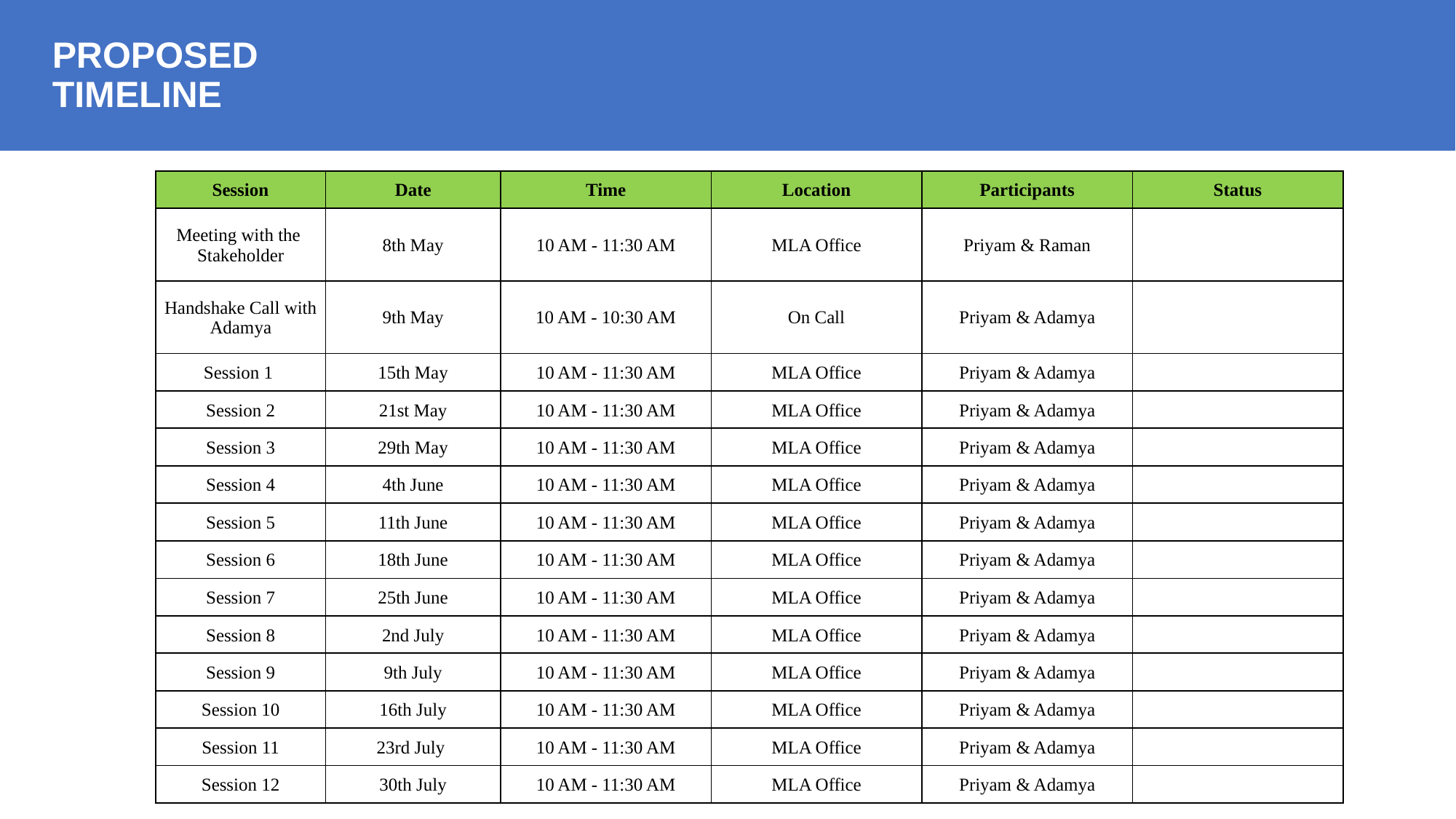

PROPOSED
TIMELINE
| Session | Date | Time | Location | Participants | Status |
| --- | --- | --- | --- | --- | --- |
| Meeting with the Stakeholder | 8th May | 10 AM - 11:30 AM | MLA Office | Priyam & Raman |  |
| Handshake Call with Adamya | 9th May | 10 AM - 10:30 AM | On Call | Priyam & Adamya |  |
| Session 1 | 15th May | 10 AM - 11:30 AM | MLA Office | Priyam & Adamya |  |
| Session 2 | 21st May | 10 AM - 11:30 AM | MLA Office | Priyam & Adamya |  |
| Session 3 | 29th May | 10 AM - 11:30 AM | MLA Office | Priyam & Adamya |  |
| Session 4 | 4th June | 10 AM - 11:30 AM | MLA Office | Priyam & Adamya |  |
| Session 5 | 11th June | 10 AM - 11:30 AM | MLA Office | Priyam & Adamya |  |
| Session 6 | 18th June | 10 AM - 11:30 AM | MLA Office | Priyam & Adamya |  |
| Session 7 | 25th June | 10 AM - 11:30 AM | MLA Office | Priyam & Adamya |  |
| Session 8 | 2nd July | 10 AM - 11:30 AM | MLA Office | Priyam & Adamya |  |
| Session 9 | 9th July | 10 AM - 11:30 AM | MLA Office | Priyam & Adamya |  |
| Session 10 | 16th July | 10 AM - 11:30 AM | MLA Office | Priyam & Adamya |  |
| Session 11 | 23rd July | 10 AM - 11:30 AM | MLA Office | Priyam & Adamya |  |
| Session 12 | 30th July | 10 AM - 11:30 AM | MLA Office | Priyam & Adamya |  |